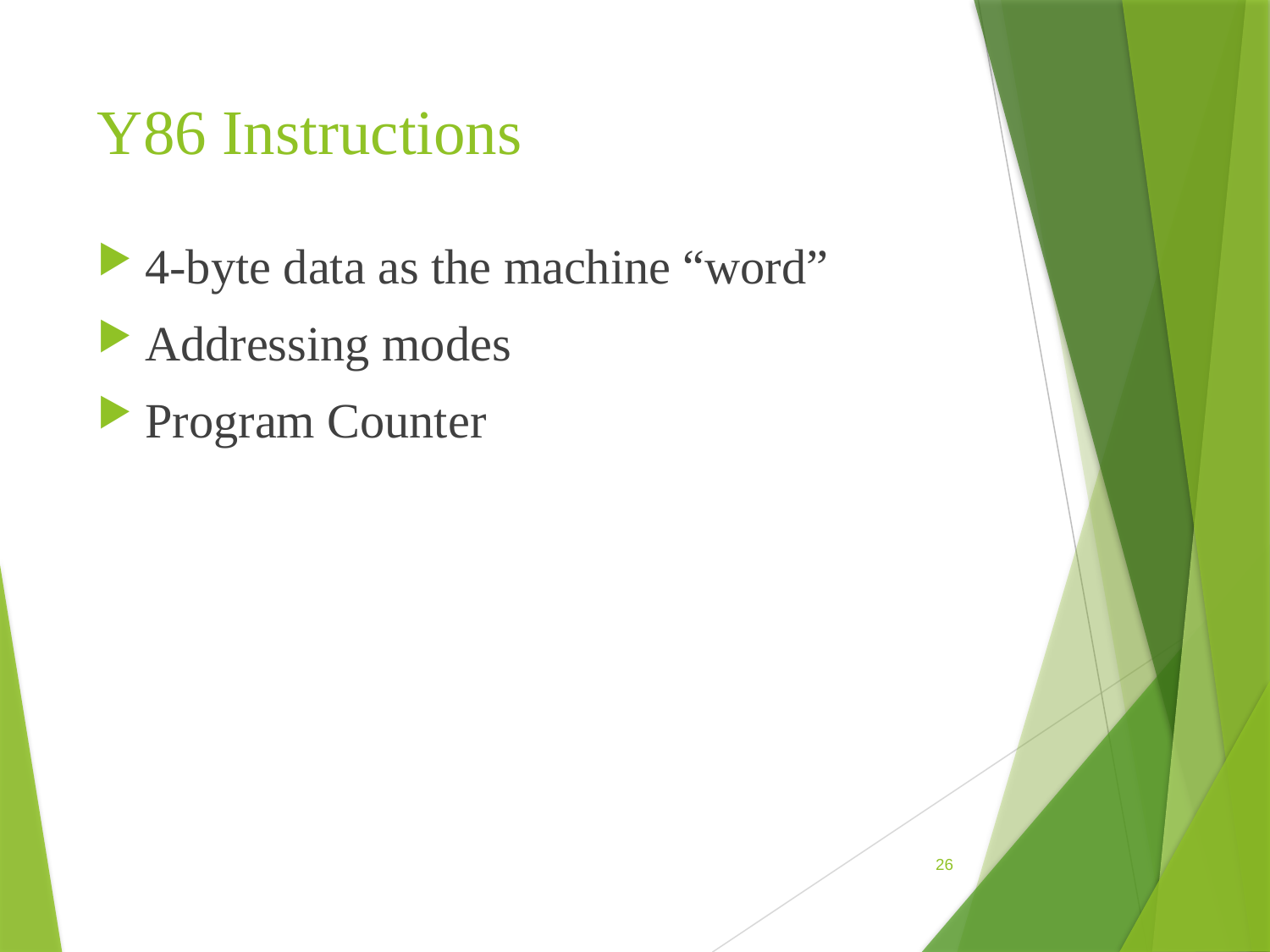

# Y86 Instructions
4-byte data as the machine “word”
Addressing modes
Program Counter

26